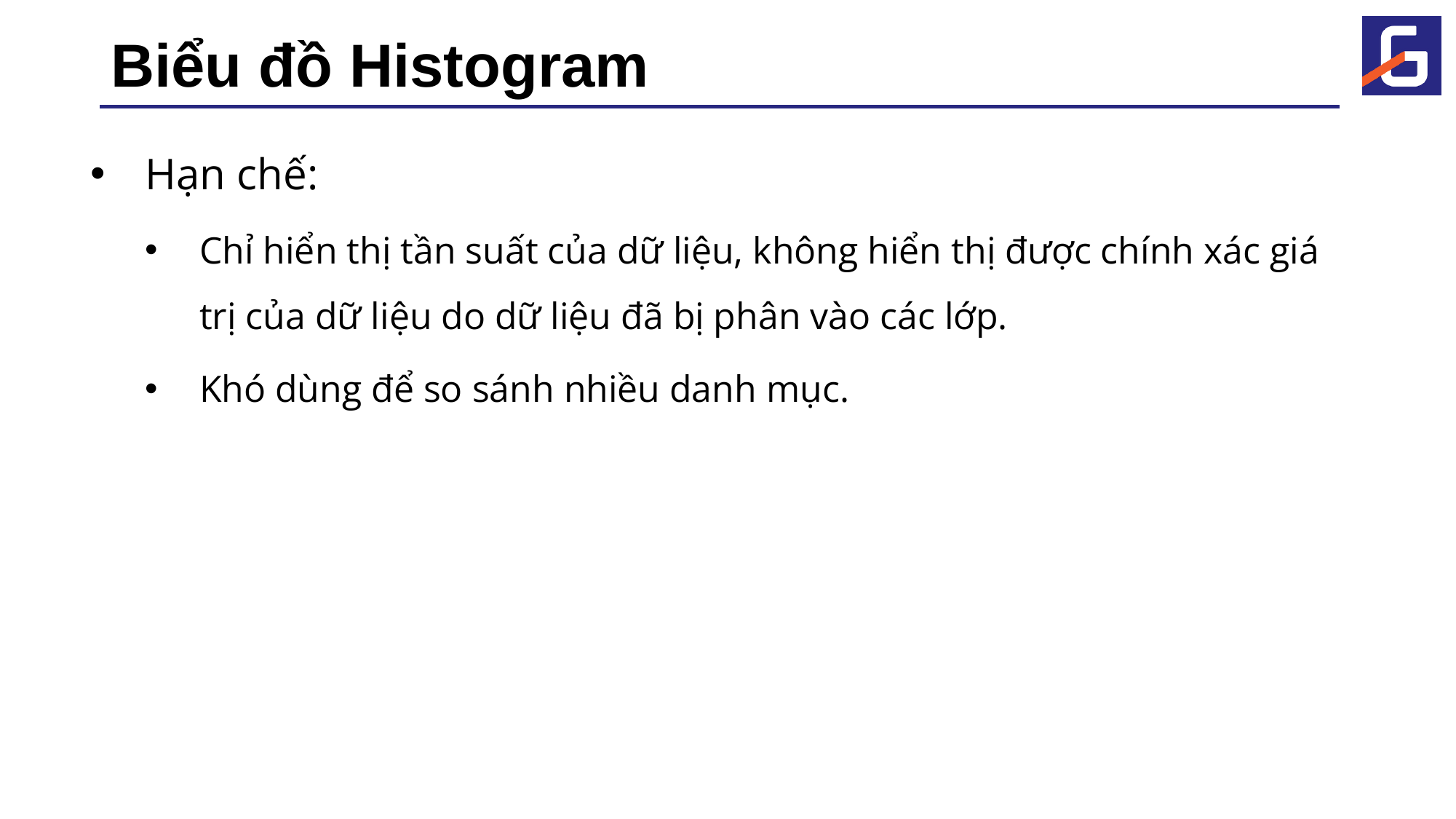

# Biểu đồ Histogram
Hạn chế:
Chỉ hiển thị tần suất của dữ liệu, không hiển thị được chính xác giá trị của dữ liệu do dữ liệu đã bị phân vào các lớp.
Khó dùng để so sánh nhiều danh mục.